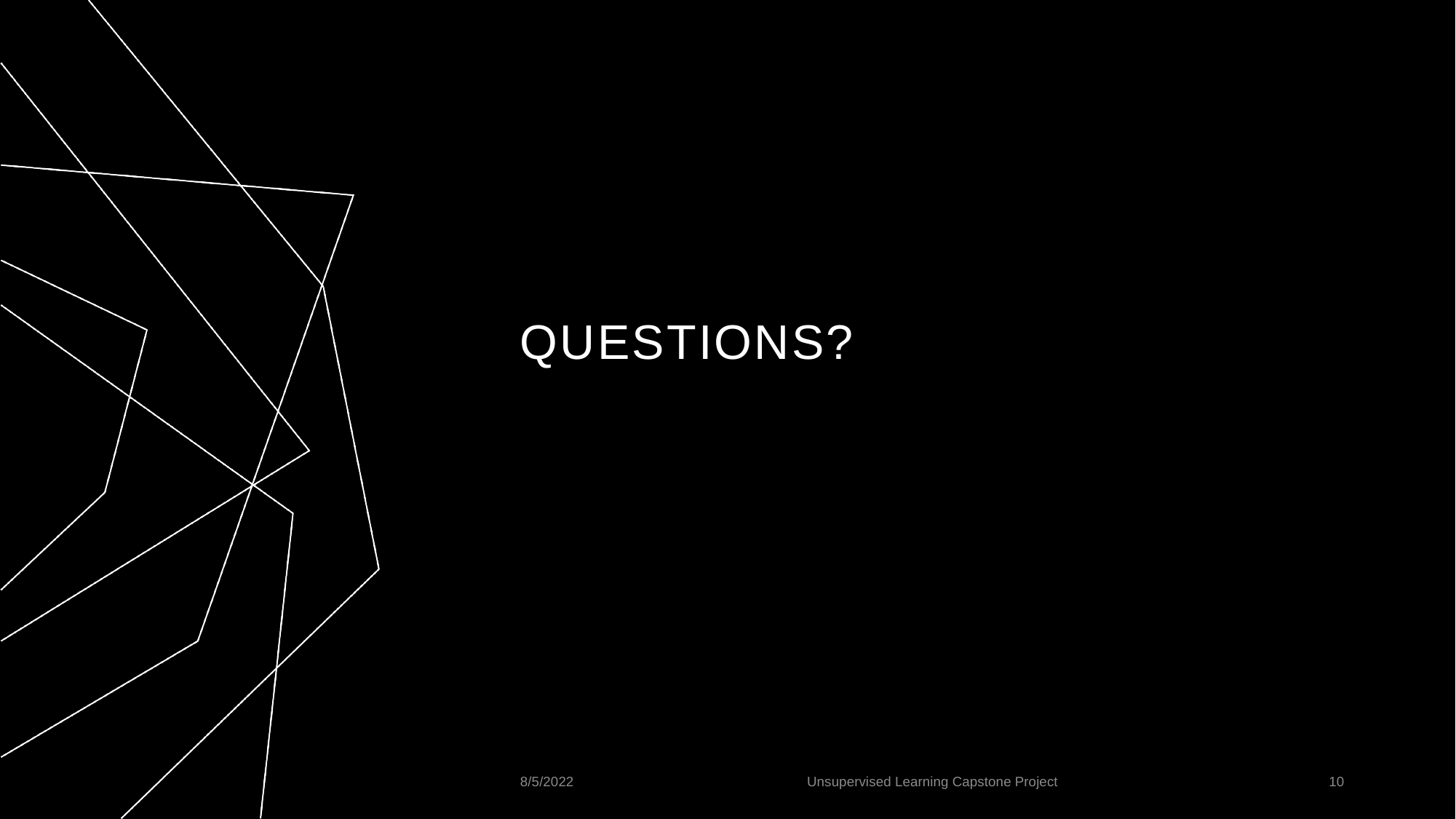

# Questions?

8/5/2022
Unsupervised Learning Capstone Project
10